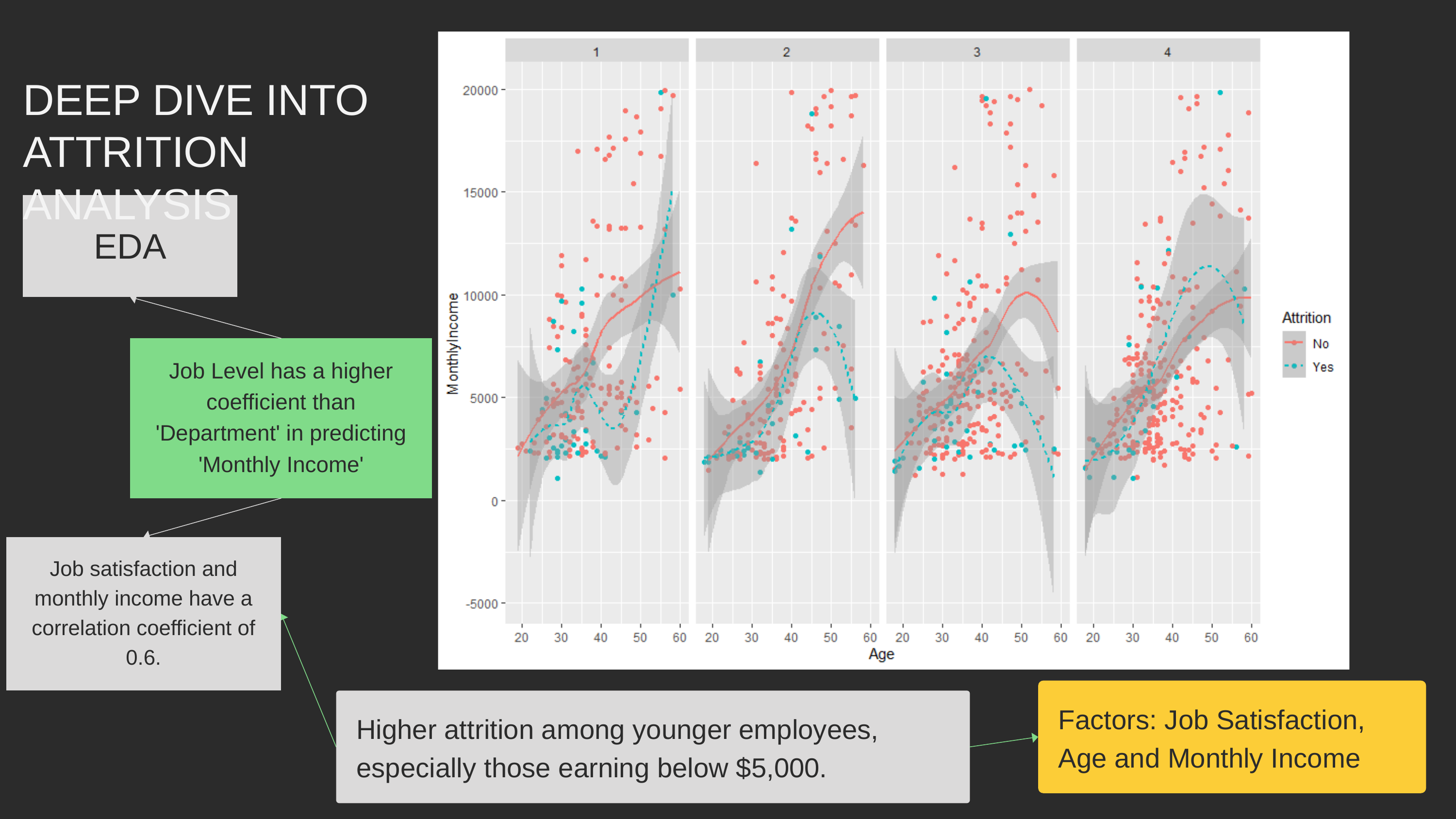

DEEP DIVE INTO ATTRITION ANALYSIS

EDA

Job Level has a higher coefficient than 'Department' in predicting 'Monthly Income'

Job satisfaction and monthly income have a correlation coefficient of 0.6.

Add even more
sub-ideas

Factors: Job Satisfaction, Age and Monthly Income

Higher attrition among younger employees, especially those earning below $5,000.